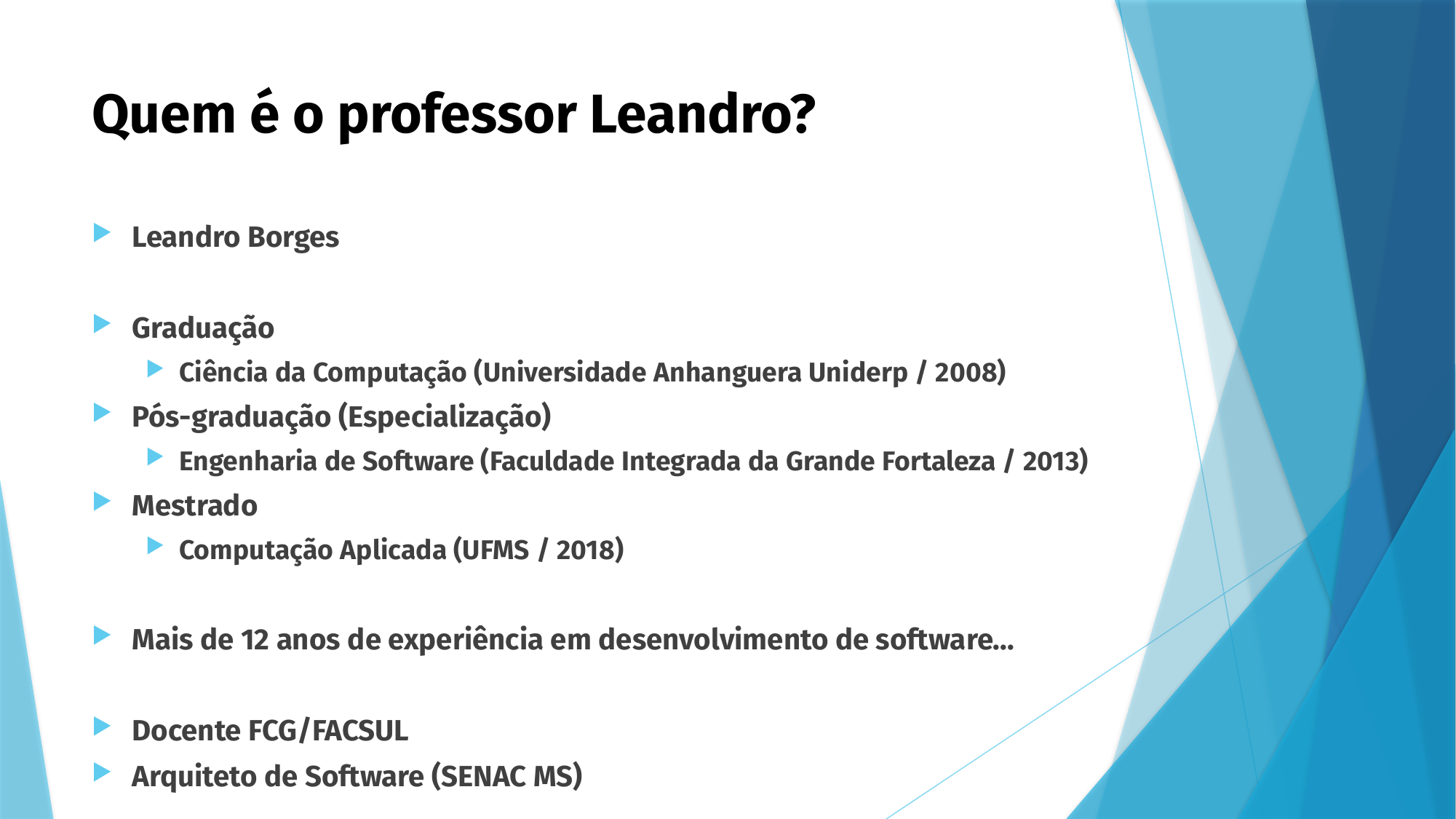

# Quem é o professor Leandro?
Leandro Borges

Graduação
Ciência da Computação (Universidade Anhanguera Uniderp / 2008)
Pós-graduação (Especialização)
Engenharia de Software (Faculdade Integrada da Grande Fortaleza / 2013)
Mestrado
Computação Aplicada (UFMS / 2018)

Mais de 12 anos de experiência em desenvolvimento de software...

Docente FCG/FACSUL
Arquiteto de Software (SENAC MS)